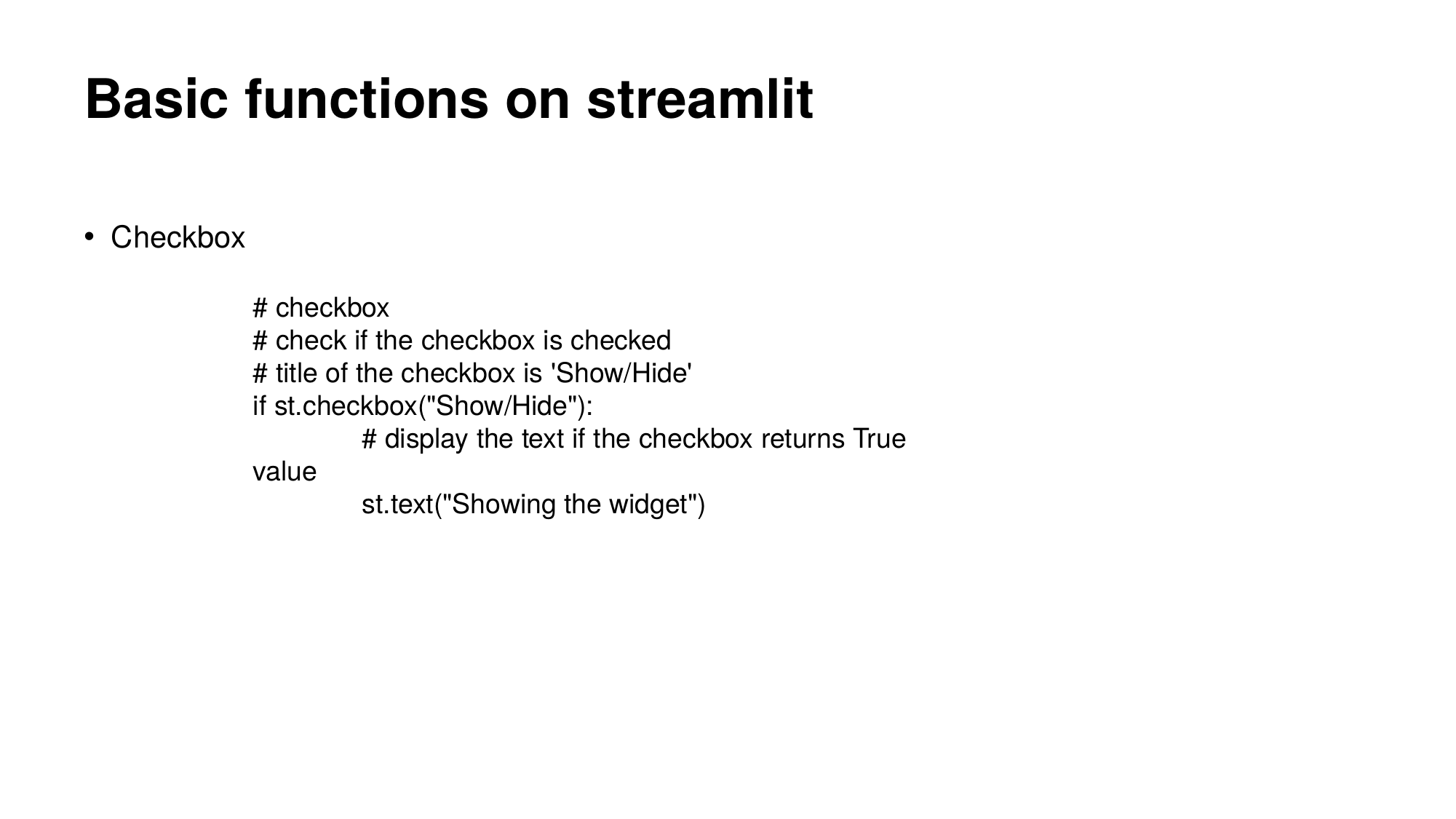

# Basic functions on streamlit
Checkbox

# checkbox
# check if the checkbox is checked
# title of the checkbox is 'Show/Hide'
if st.checkbox("Show/Hide"):
	# display the text if the checkbox returns True value
	st.text("Showing the widget")